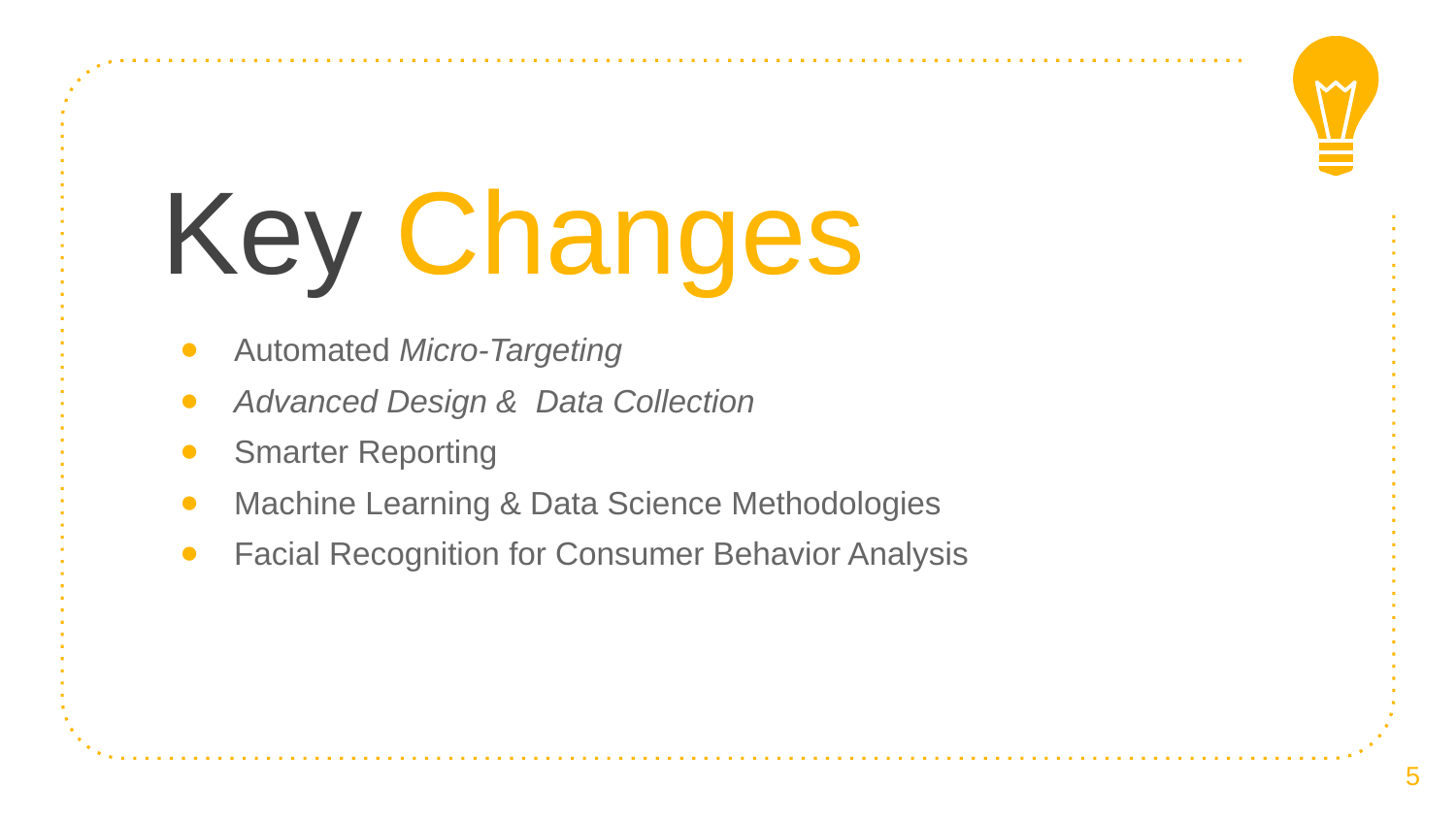

# Key Changes
Automated Micro-Targeting
Advanced Design &  Data Collection
Smarter Reporting
Machine Learning & Data Science Methodologies
Facial Recognition for Consumer Behavior Analysis
5